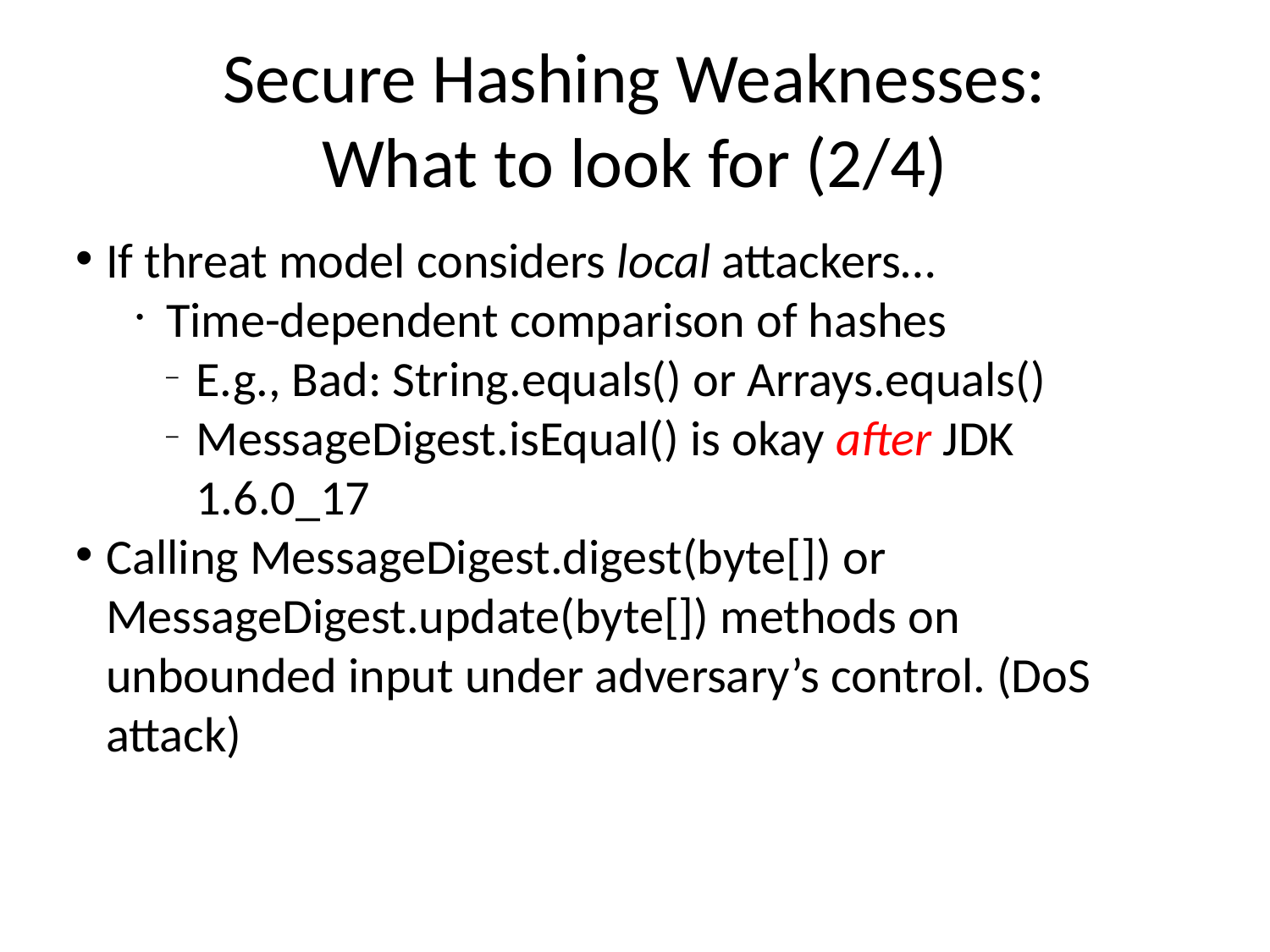

Secure Hashing Weaknesses:
What to look for (2/4)
If threat model considers local attackers…
Time-dependent comparison of hashes
E.g., Bad: String.equals() or Arrays.equals()
MessageDigest.isEqual() is okay after JDK 1.6.0_17
Calling MessageDigest.digest(byte[]) or MessageDigest.update(byte[]) methods on unbounded input under adversary’s control. (DoS attack)